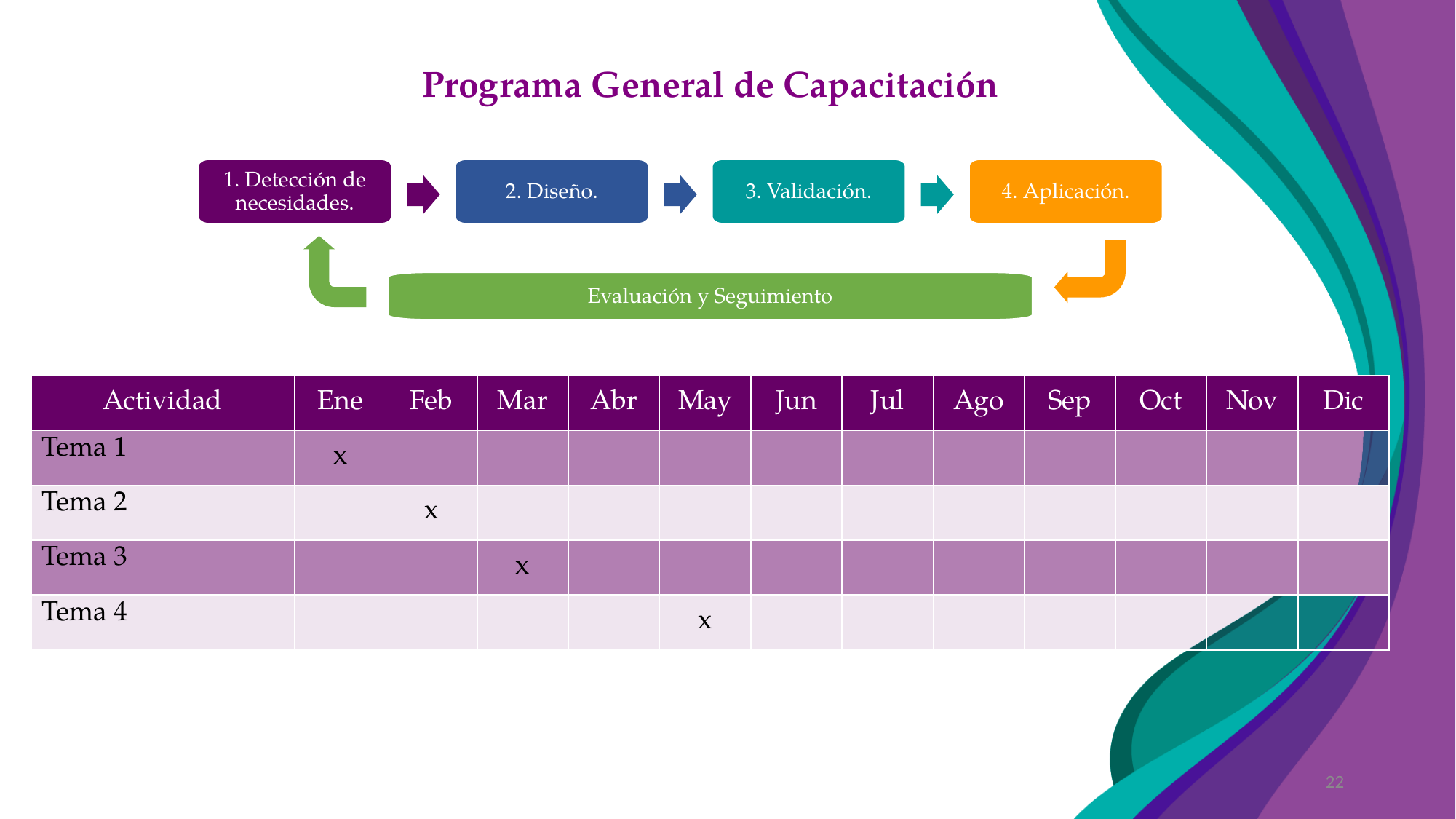

Programa General de Capacitación
1. Detección de necesidades.
2. Diseño.
3. Validación.
4. Aplicación.

Evaluación y Seguimiento
| Actividad | Ene | Feb | Mar | Abr | May | Jun | Jul | Ago | Sep | Oct | Nov | Dic |
| --- | --- | --- | --- | --- | --- | --- | --- | --- | --- | --- | --- | --- |
| Tema 1 | x |  |  |  |  |  |  |  |  |  |  |  |
| Tema 2 |  | x |  |  |  |  |  |  |  |  |  |  |
| Tema 3 |  |  | x |  |  |  |  |  |  |  |  |  |
| Tema 4 |  |  |  |  | x |  |  |  |  |  |  |  |
22